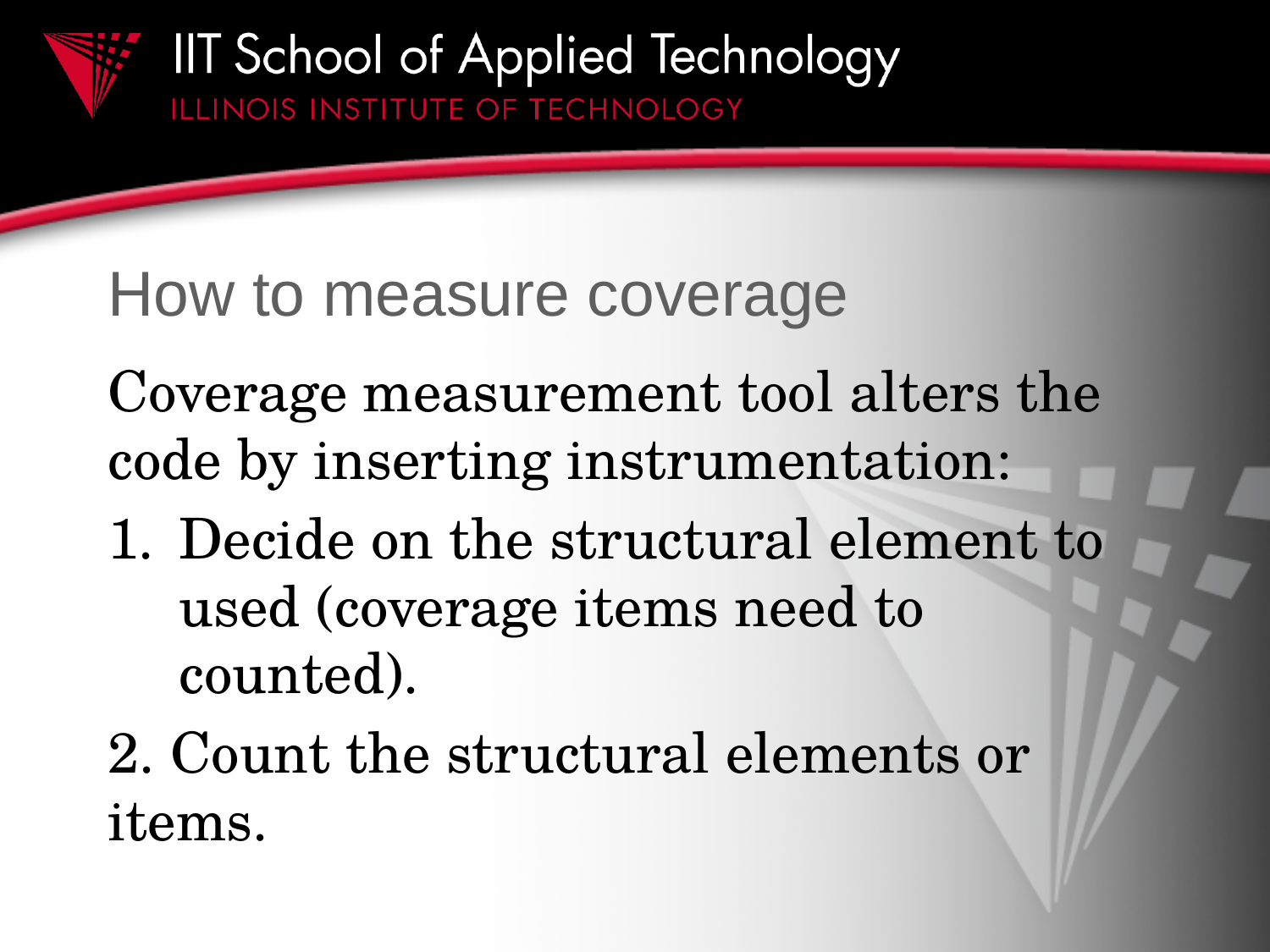

# How to measure coverage
Coverage measurement tool alters the code by inserting instrumentation:
Decide on the structural element to used (coverage items need to counted).
2. Count the structural elements or items.